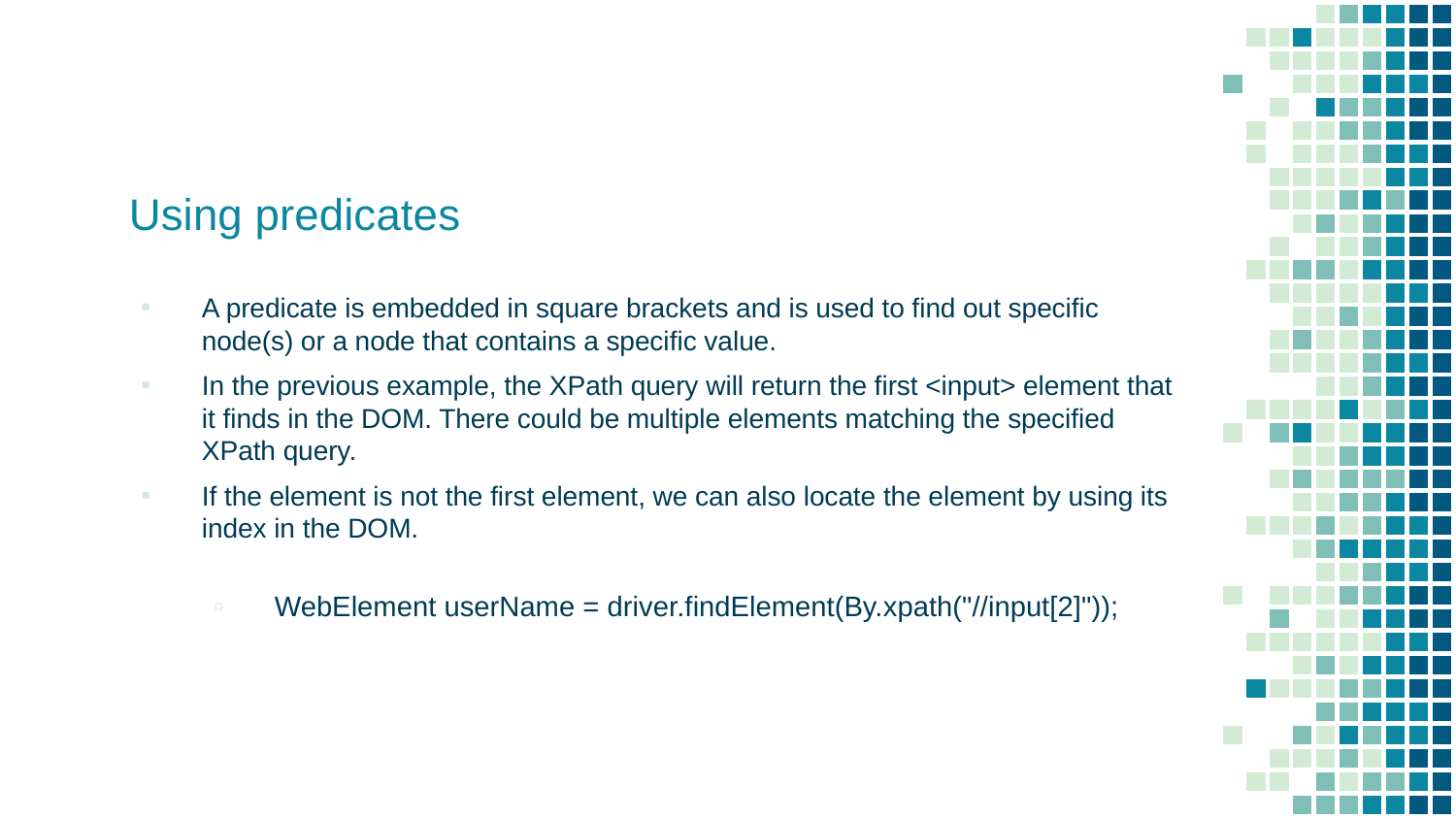

# Using predicates
A predicate is embedded in square brackets and is used to find out specific node(s) or a node that contains a specific value.
In the previous example, the XPath query will return the first <input> element that it finds in the DOM. There could be multiple elements matching the specified XPath query.
If the element is not the first element, we can also locate the element by using its index in the DOM.

WebElement userName = driver.findElement(By.xpath("//input[2]"));